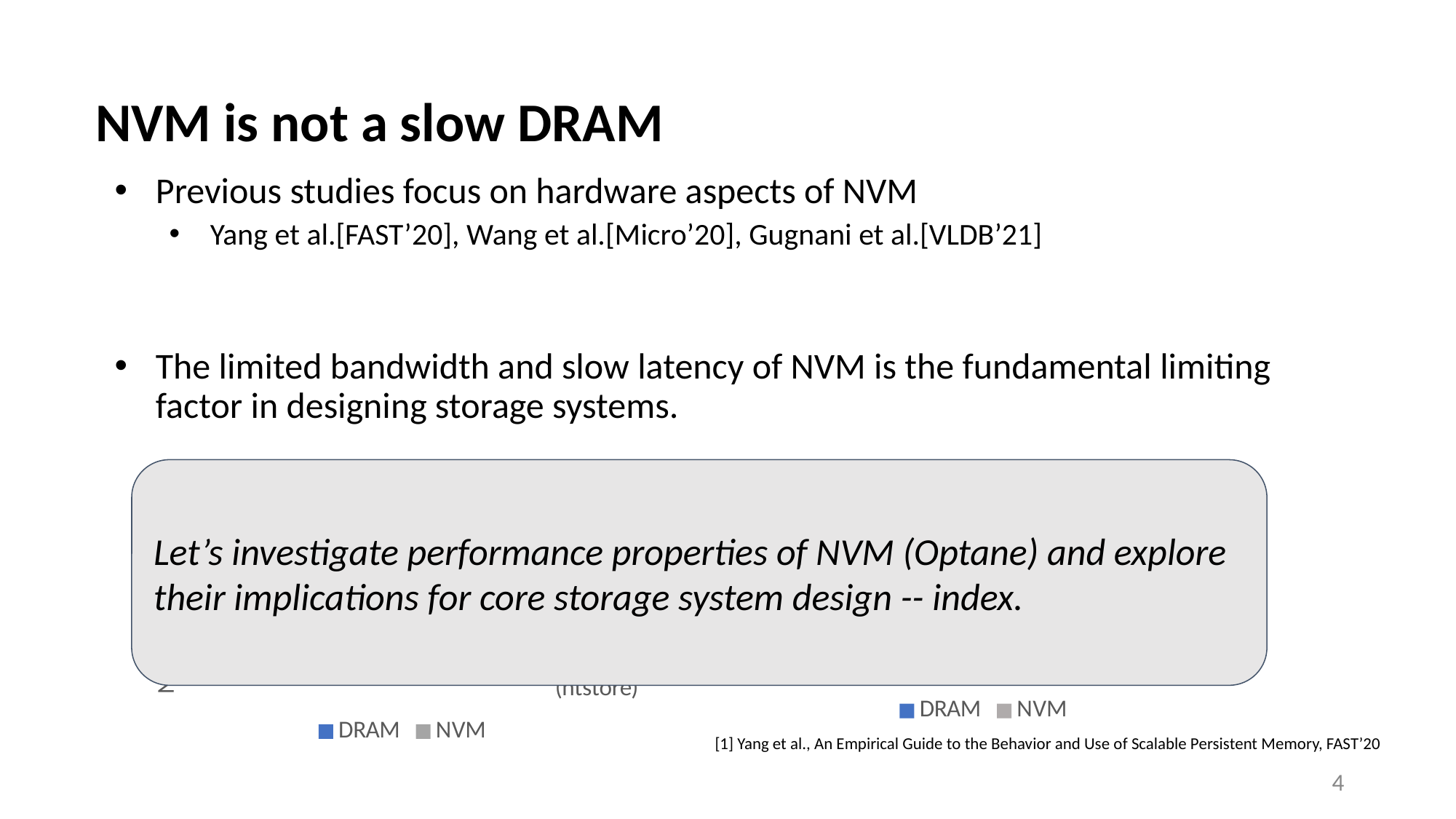

# NVM is not a slow DRAM
Previous studies focus on hardware aspects of NVM
Yang et al.[FAST’20], Wang et al.[Micro’20], Gugnani et al.[VLDB’21]

The limited bandwidth and slow latency of NVM is the fundamental limiting factor in designing storage systems.

### Chart

| Category | DRAM | NVM |
|---|---|---|
| Sequential Read Latency | 1.0 | 2.0864197530864197 |
| Random Read Latency | 1.0 | 3.01980198019802 |
Let’s investigate performance properties of NVM (Optane) and explore their implications for core storage system design -- index.

### Chart

| Category | DRAM | NVM |
|---|---|---|
| Read | 1.0 | 0.35291326627443537 |
| Write (clwb) | 1.0 | 0.1189505165851006 |
| Write (ntstore) | 1.0 | 0.2672966587917651 |
[1] Yang et al., An Empirical Guide to the Behavior and Use of Scalable Persistent Memory, FAST’20
4